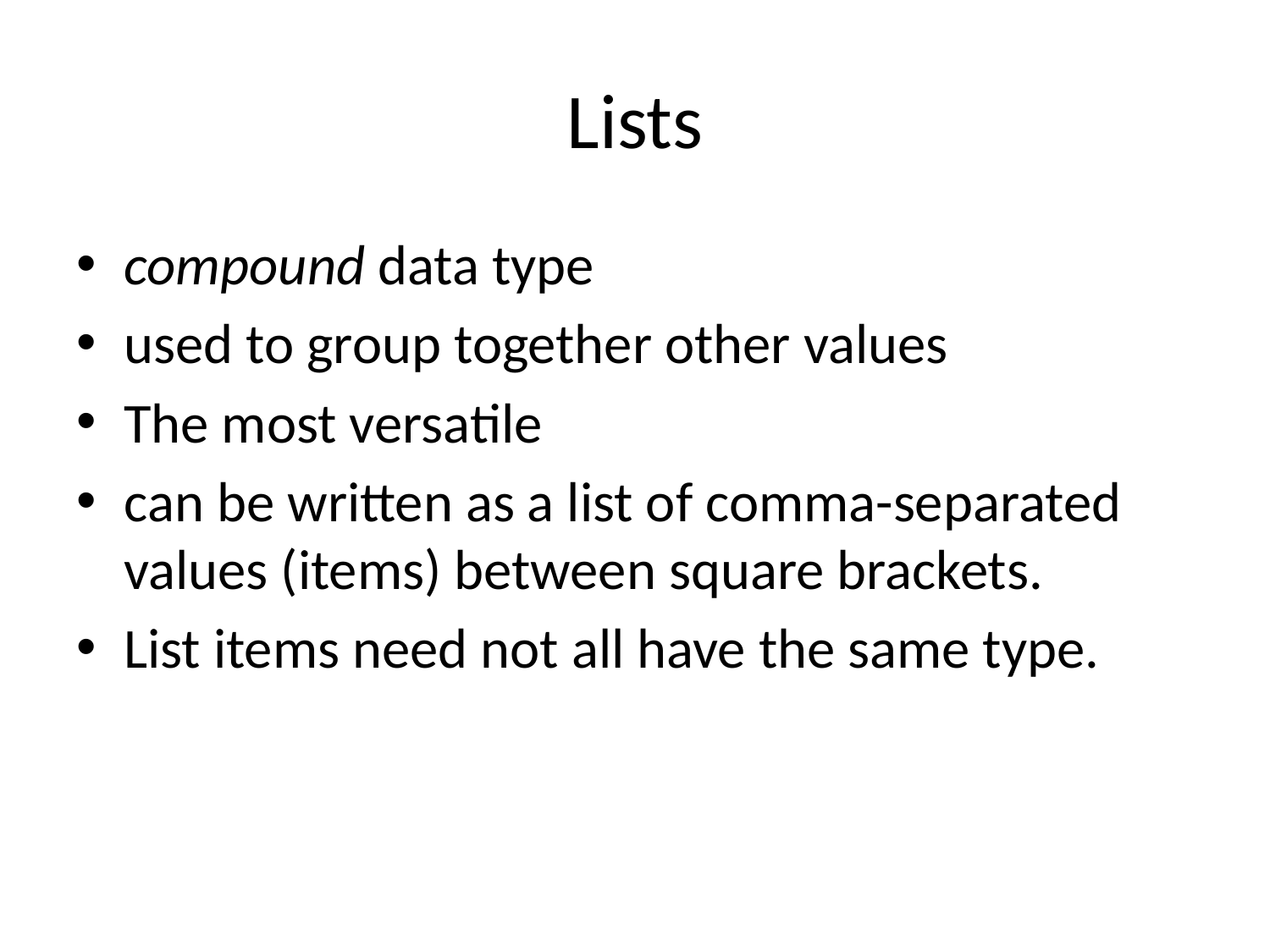

# Lists
compound data type
used to group together other values
The most versatile
can be written as a list of comma-separated values (items) between square brackets.
List items need not all have the same type.